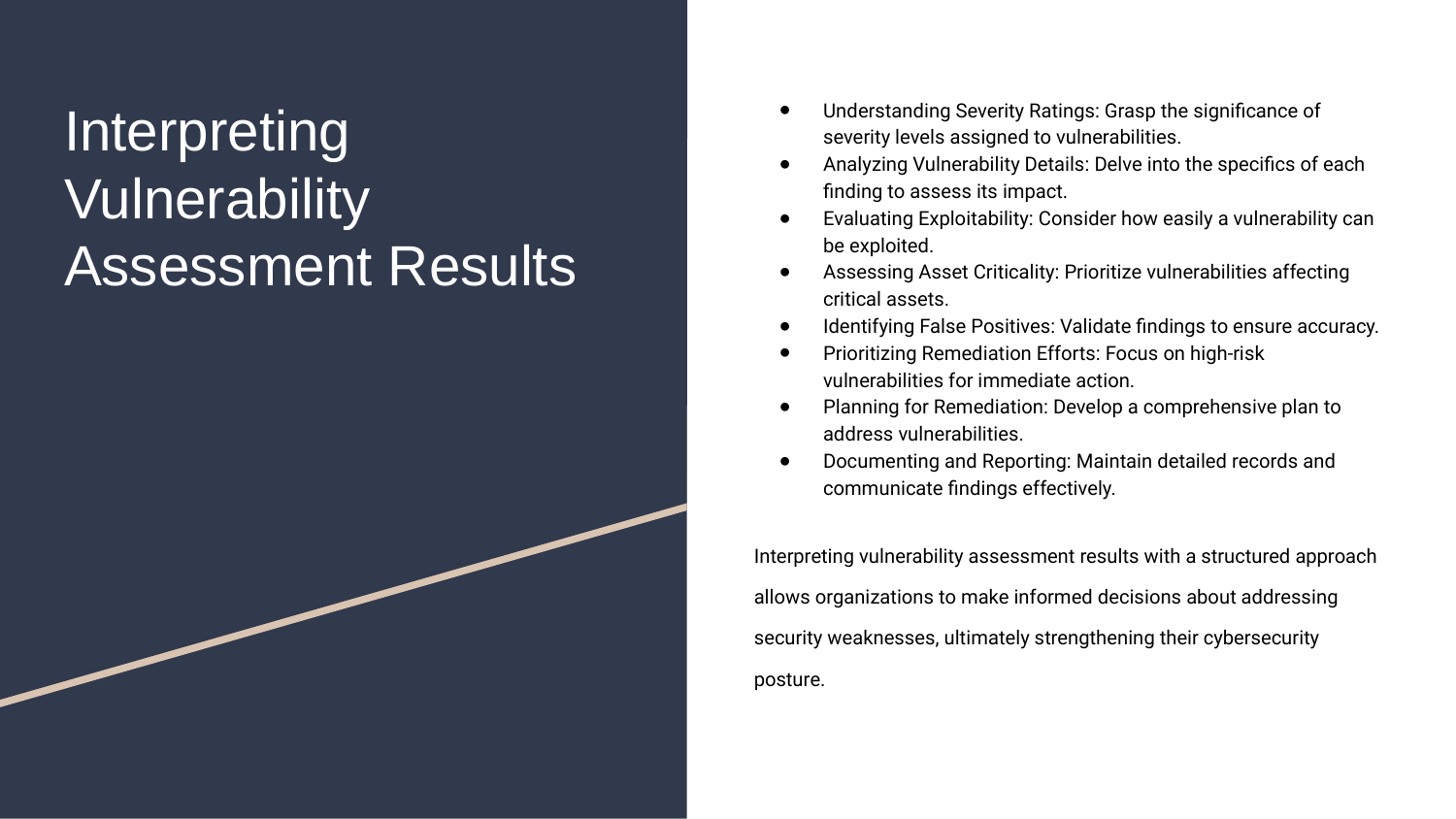

# Interpreting Vulnerability Assessment Results
Understanding Severity Ratings: Grasp the significance of severity levels assigned to vulnerabilities.
Analyzing Vulnerability Details: Delve into the specifics of each finding to assess its impact.
Evaluating Exploitability: Consider how easily a vulnerability can be exploited.
Assessing Asset Criticality: Prioritize vulnerabilities affecting critical assets.
Identifying False Positives: Validate findings to ensure accuracy.
Prioritizing Remediation Efforts: Focus on high-risk vulnerabilities for immediate action.
Planning for Remediation: Develop a comprehensive plan to address vulnerabilities.
Documenting and Reporting: Maintain detailed records and communicate findings effectively.
Interpreting vulnerability assessment results with a structured approach allows organizations to make informed decisions about addressing security weaknesses, ultimately strengthening their cybersecurity posture.